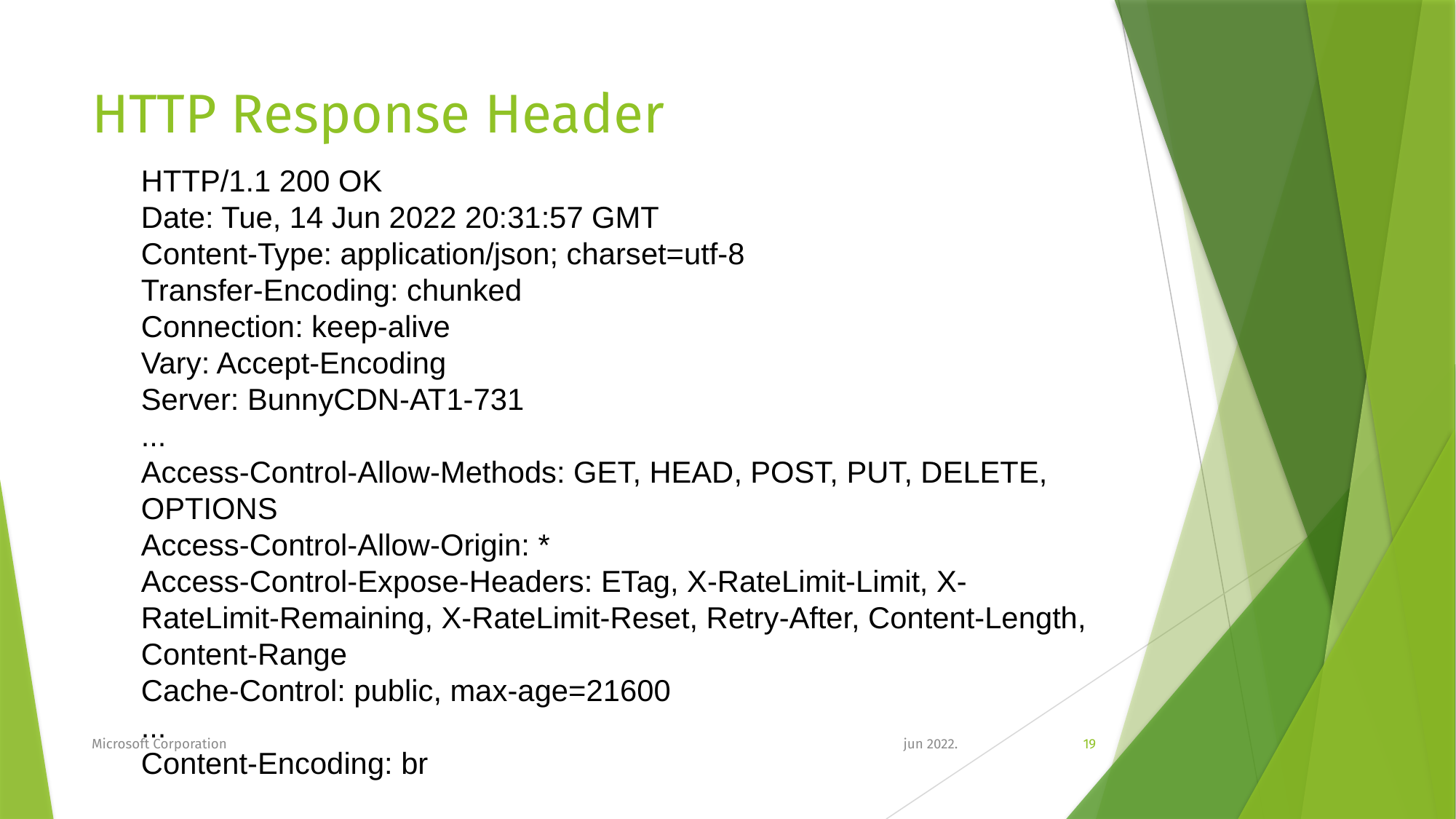

# HTTP Response Header
HTTP/1.1 200 OK
Date: Tue, 14 Jun 2022 20:31:57 GMT
Content-Type: application/json; charset=utf-8
Transfer-Encoding: chunked
Connection: keep-alive
Vary: Accept-Encoding
Server: BunnyCDN-AT1-731
...
Access-Control-Allow-Methods: GET, HEAD, POST, PUT, DELETE, OPTIONS
Access-Control-Allow-Origin: *
Access-Control-Expose-Headers: ETag, X-RateLimit-Limit, X-RateLimit-Remaining, X-RateLimit-Reset, Retry-After, Content-Length, Content-Range
Cache-Control: public, max-age=21600
...
Content-Encoding: br
Microsoft Corporation
jun 2022.
19